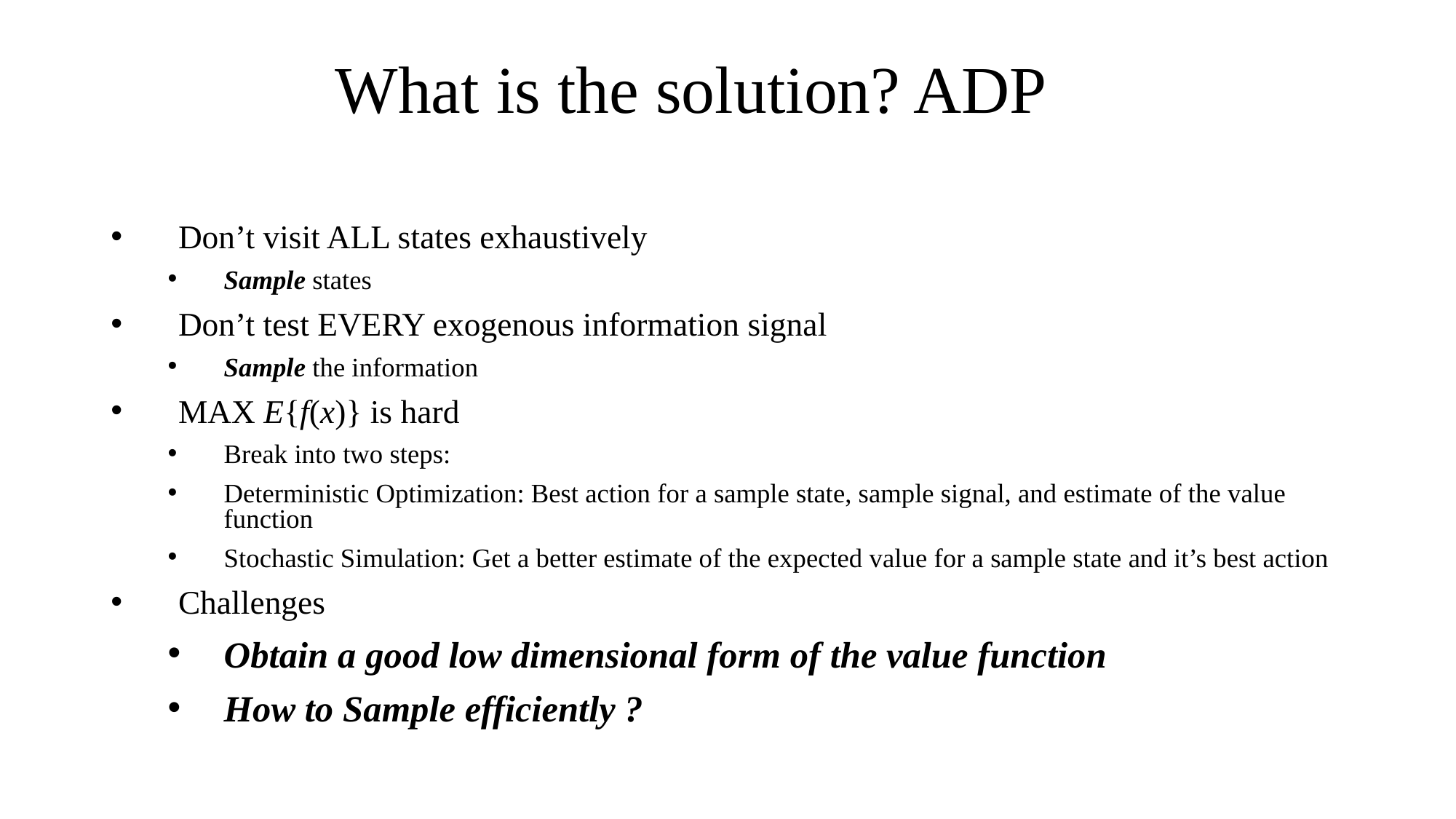

# What is the solution? ADP
Don’t visit ALL states exhaustively
Sample states
Don’t test EVERY exogenous information signal
Sample the information
MAX E{f(x)} is hard
Break into two steps:
Deterministic Optimization: Best action for a sample state, sample signal, and estimate of the value function
Stochastic Simulation: Get a better estimate of the expected value for a sample state and it’s best action
Challenges
Obtain a good low dimensional form of the value function
How to Sample efficiently ?